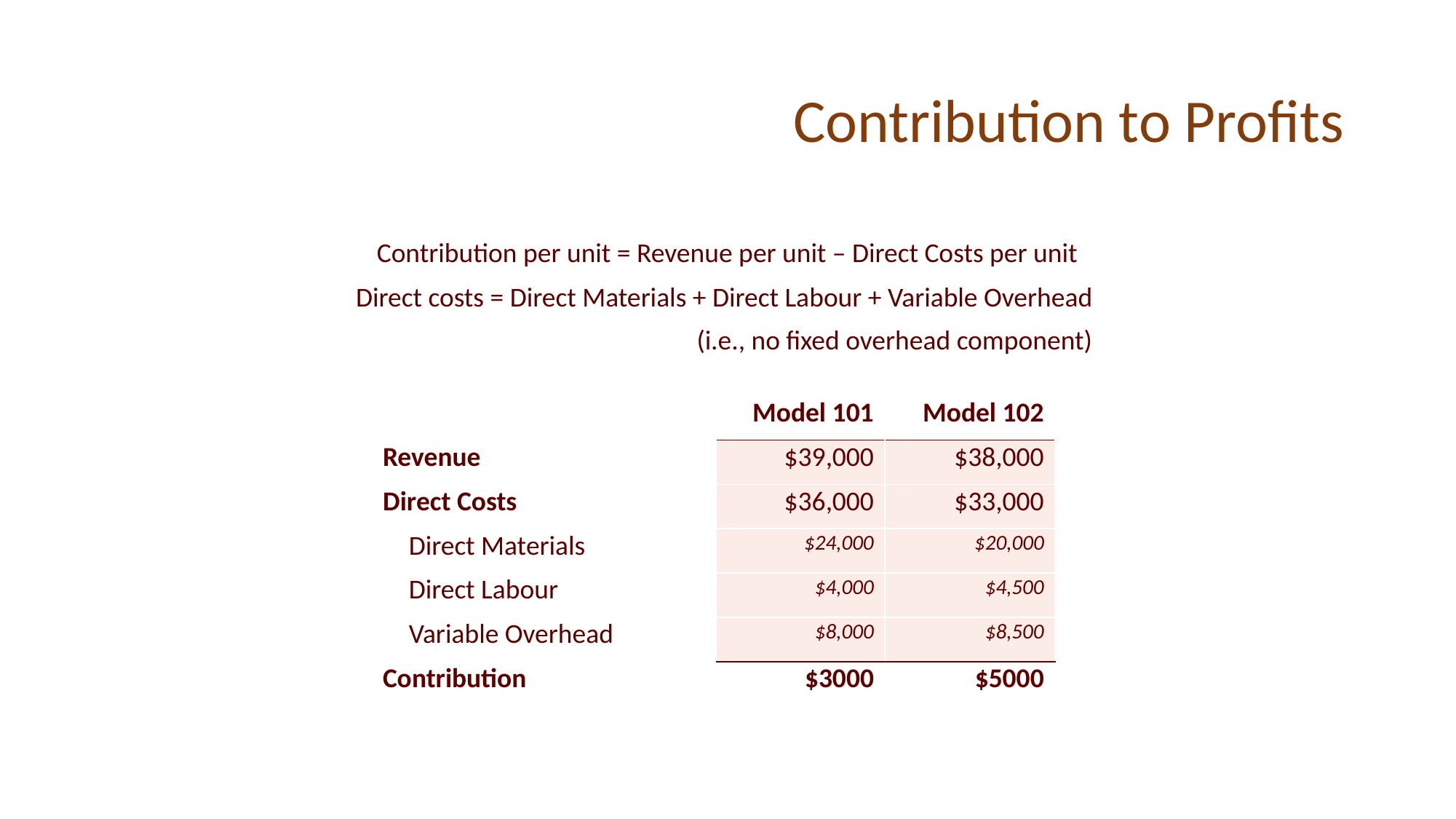

# Contribution to Profits
Contribution per unit = Revenue per unit – Direct Costs per unit
Direct costs = Direct Materials + Direct Labour + Variable Overhead
(i.e., no fixed overhead component)
|  |  | Model 101 | Model 102 |
| --- | --- | --- | --- |
| Revenue |  | $39,000 | $38,000 |
| Direct Costs |  | $36,000 | $33,000 |
|  | Direct Materials | $24,000 | $20,000 |
|  | Direct Labour | $4,000 | $4,500 |
|  | Variable Overhead | $8,000 | $8,500 |
| Contribution |  | $3000 | $5000 |